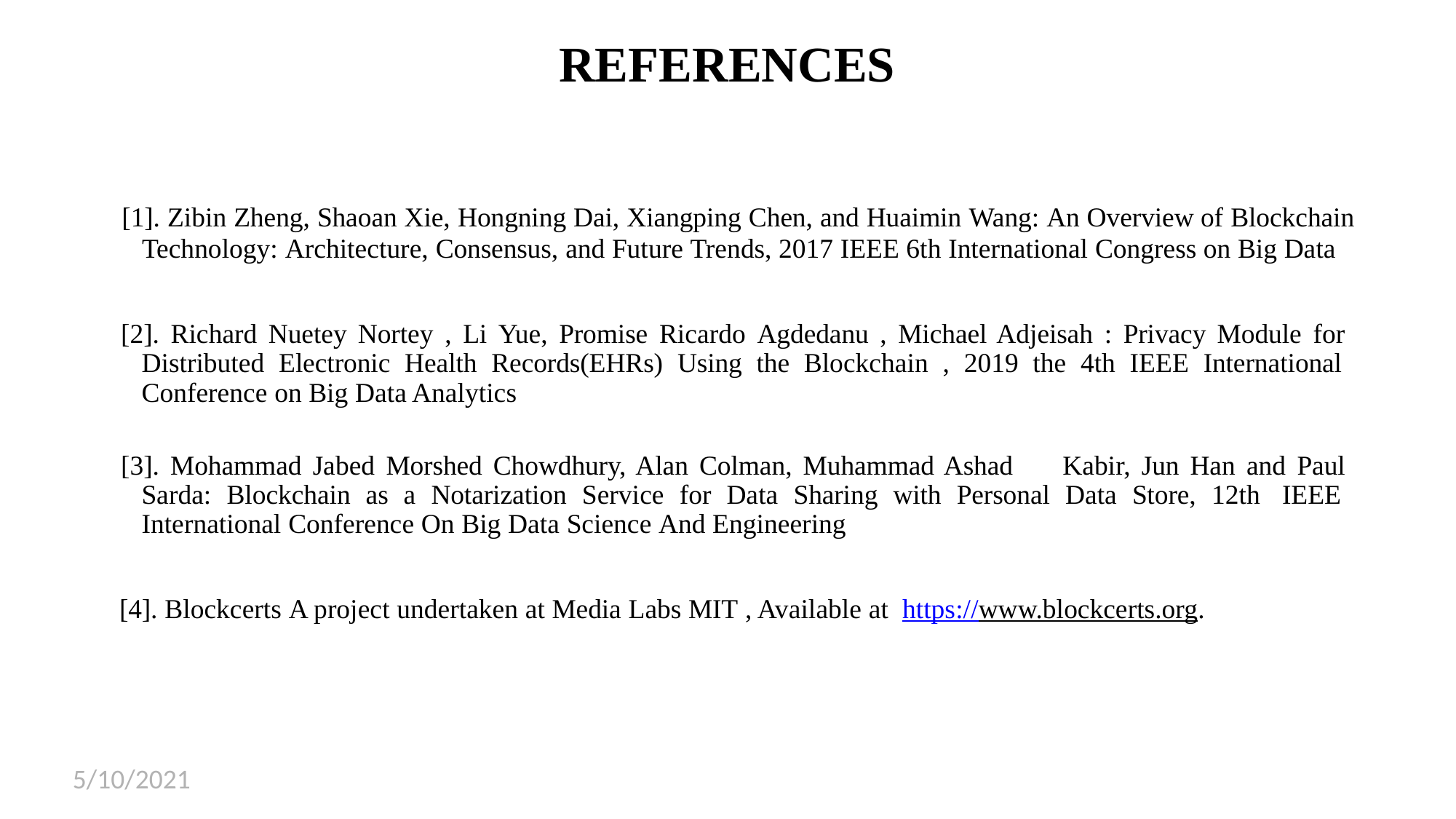

# REFERENCES
[1]. Zibin Zheng, Shaoan Xie, Hongning Dai, Xiangping Chen, and Huaimin Wang: An Overview of Blockchain
Technology: Architecture, Consensus, and Future Trends, 2017 IEEE 6th International Congress on Big Data

[2]. Richard Nuetey Nortey , Li Yue, Promise Ricardo Agdedanu , Michael Adjeisah : Privacy Module for  Distributed Electronic Health Records(EHRs) Using the Blockchain , 2019 the 4th IEEE International  Conference on Big Data Analytics

[3]. Mohammad Jabed Morshed Chowdhury, Alan Colman, Muhammad Ashad  Kabir, Jun Han and Paul  Sarda: Blockchain as a Notarization Service for Data Sharing with Personal Data Store, 12th IEEE  International Conference On Big Data Science And Engineering

[4]. Blockcerts A project undertaken at Media Labs MIT , Available at  https://www.blockcerts.org.

5/10/2021
26